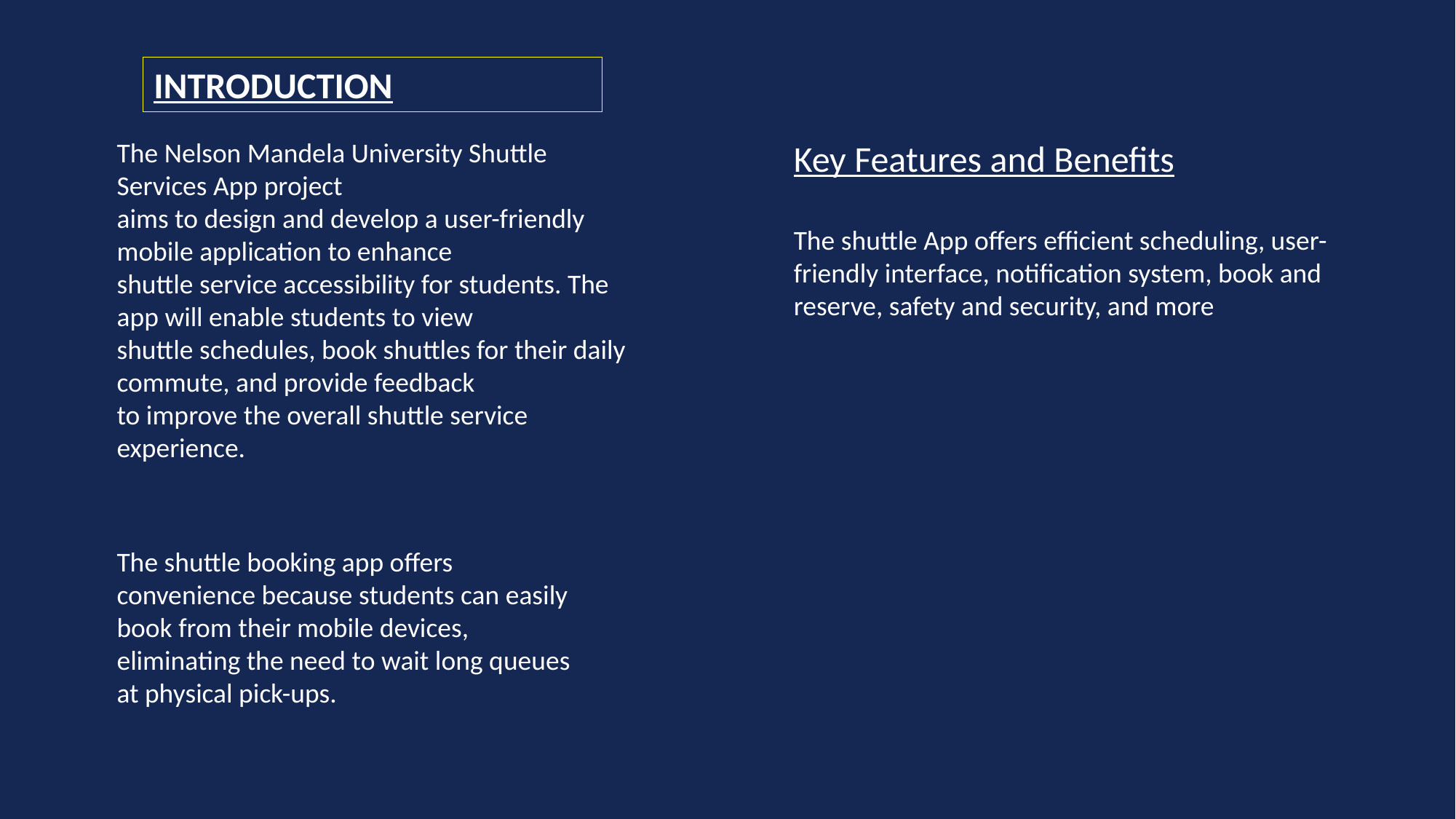

INTRODUCTION
The Nelson Mandela University Shuttle Services App project
aims to design and develop a user-friendly mobile application to enhance
shuttle service accessibility for students. The app will enable students to view
shuttle schedules, book shuttles for their daily commute, and provide feedback
to improve the overall shuttle service experience.
Key Features and Benefits

The shuttle App offers efficient scheduling, user-friendly interface, notification system, book and reserve, safety and security, and more

The shuttle booking app offers convenience because students can easily book from their mobile devices, eliminating the need to wait long queues at physical pick-ups.